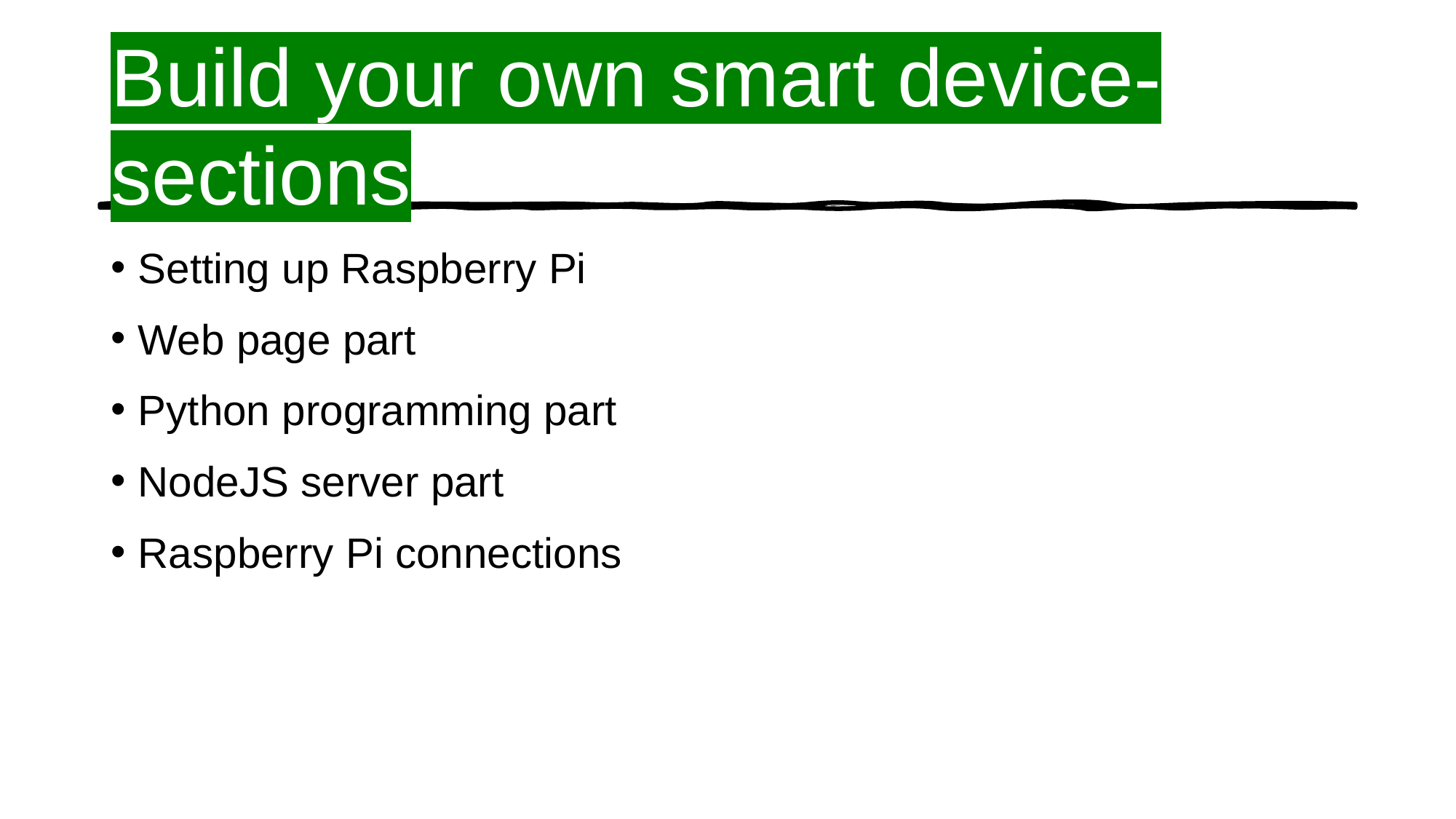

# Build your own smart device-sections
Setting up Raspberry Pi
Web page part
Python programming part
NodeJS server part
Raspberry Pi connections